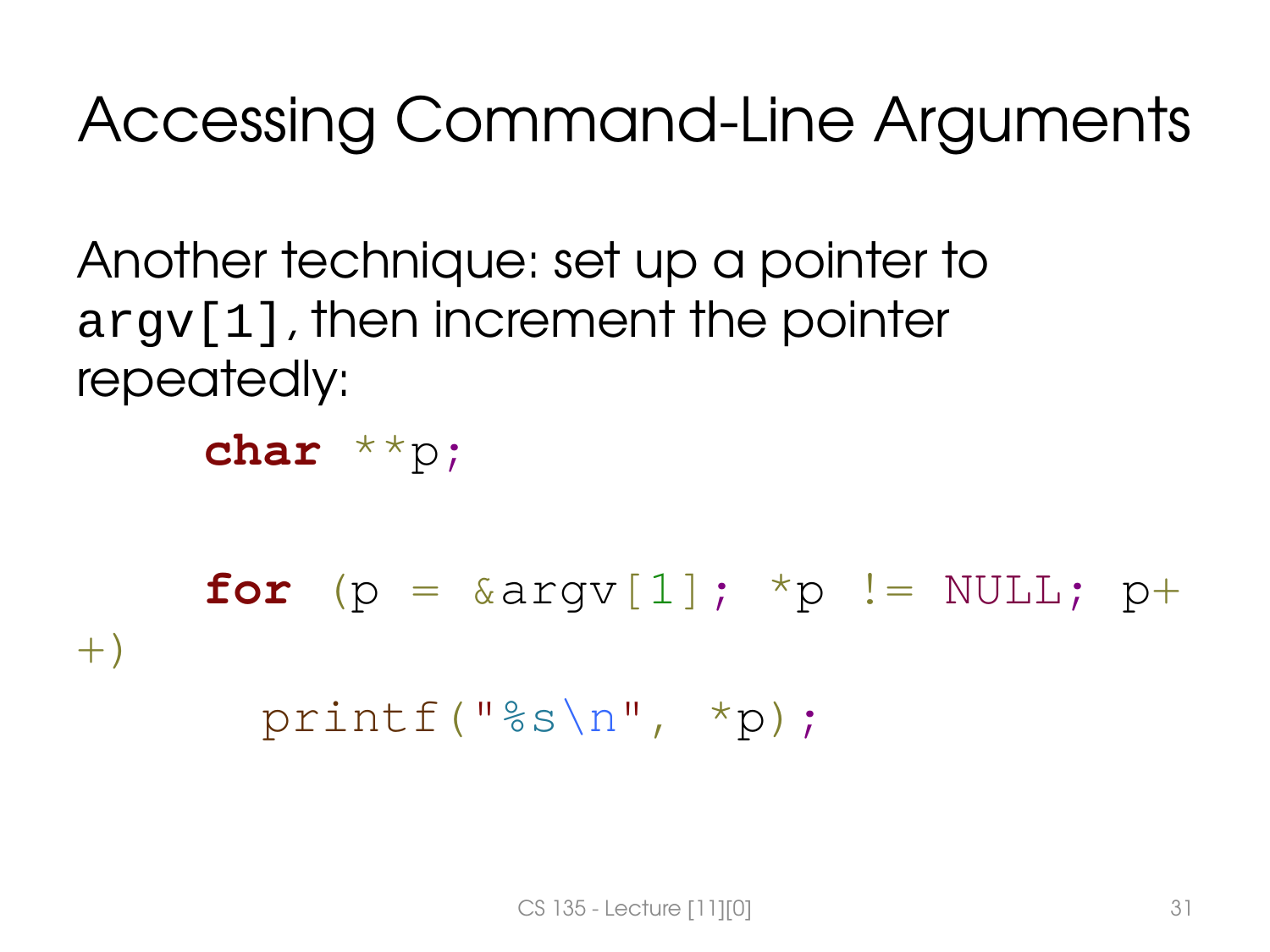

# Accessing Command-Line Arguments
Another technique: set up a pointer to       argv[1], then increment the pointer repeatedly:
	char **p;

	for (p = &argv[1]; *p != NULL; p++)
	  printf("%s\n", *p);
CS 135 - Lecture [11][0]
31